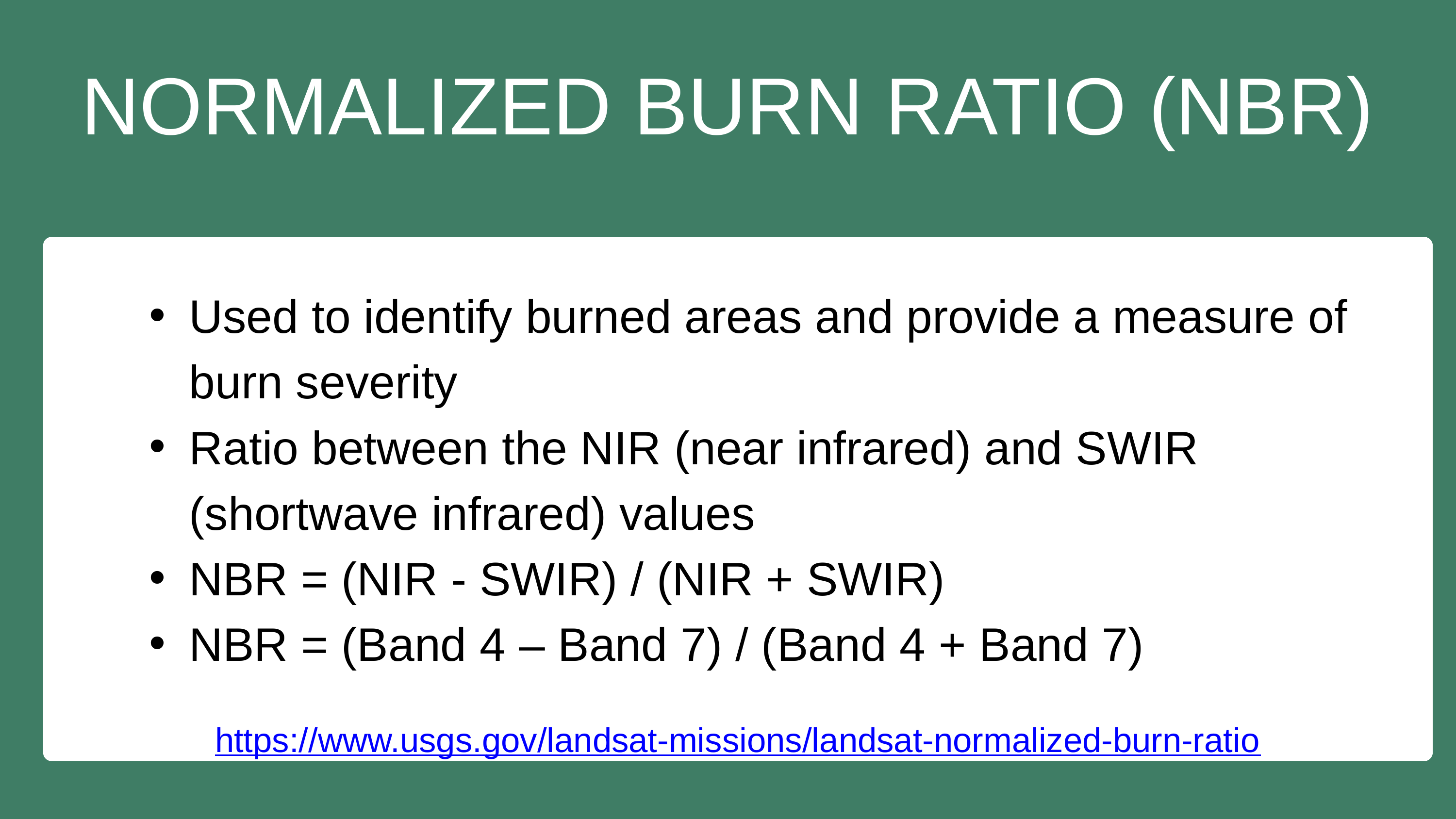

NORMALIZED BURN RATIO (NBR)

Used to identify burned areas and provide a measure of burn severity
Ratio between the NIR (near infrared) and SWIR (shortwave infrared) values
NBR = (NIR - SWIR) / (NIR + SWIR)
NBR = (Band 4 – Band 7) / (Band 4 + Band 7)
https://www.usgs.gov/landsat-missions/landsat-normalized-burn-ratio